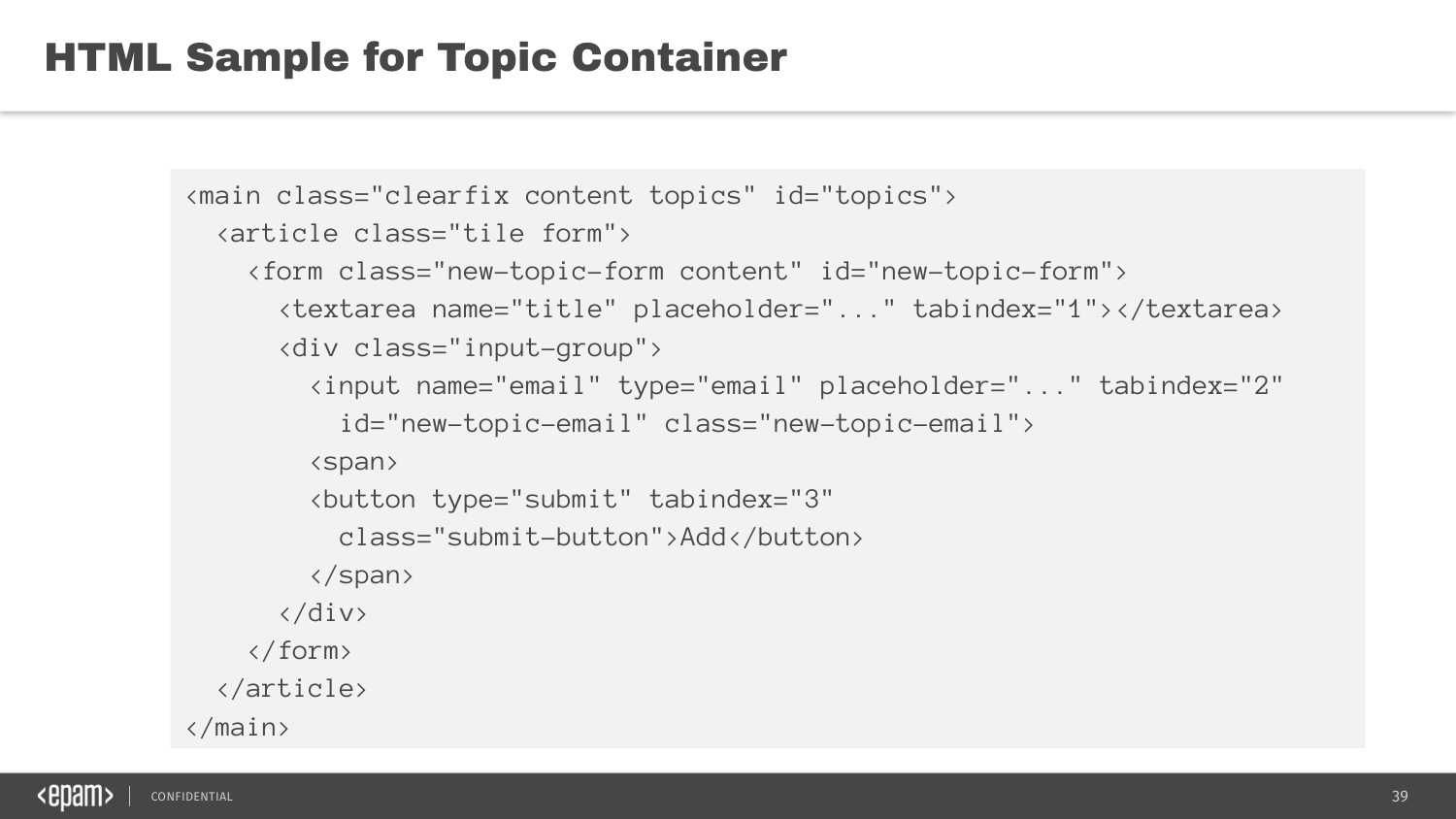

HTML Sample for Topic Container

<main class="clearfix content topics" id="topics">
  <article class="tile form">
    <form class="new-topic-form content" id="new-topic-form">
      <textarea name="title" placeholder="..." tabindex="1"></textarea>
      <div class="input-group">
        <input name="email" type="email" placeholder="..." tabindex="2"
          id="new-topic-email" class="new-topic-email">
        <span>
        <button type="submit" tabindex="3"
          class="submit-button">Add</button>
        </span>
      </div>
    </form>
  </article>
</main>